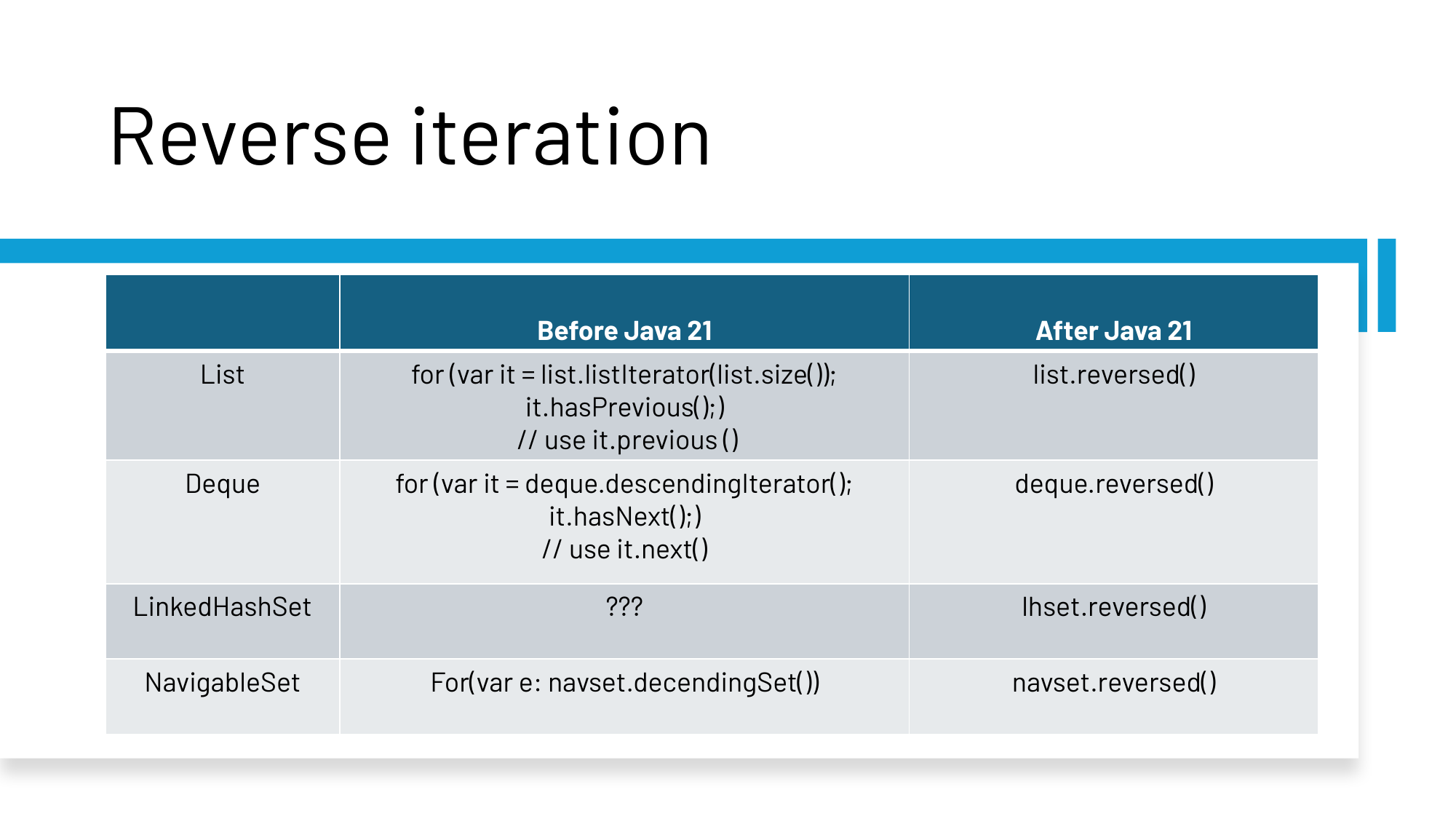

# Reverse iteration

|  | Before Java 21 | After Java 21 |
| --- | --- | --- |
| List | for (var it = list.listIterator(list.size()); it.hasPrevious();) // use it.previous () | list.reversed() |
| Deque | for (var it = deque.descendingIterator(); it.hasNext();) // use it.next() | deque.reversed() |
| LinkedHashSet | ??? | lhset.reversed() |
| NavigableSet | For(var e: navset.decendingSet()) | navset.reversed() |